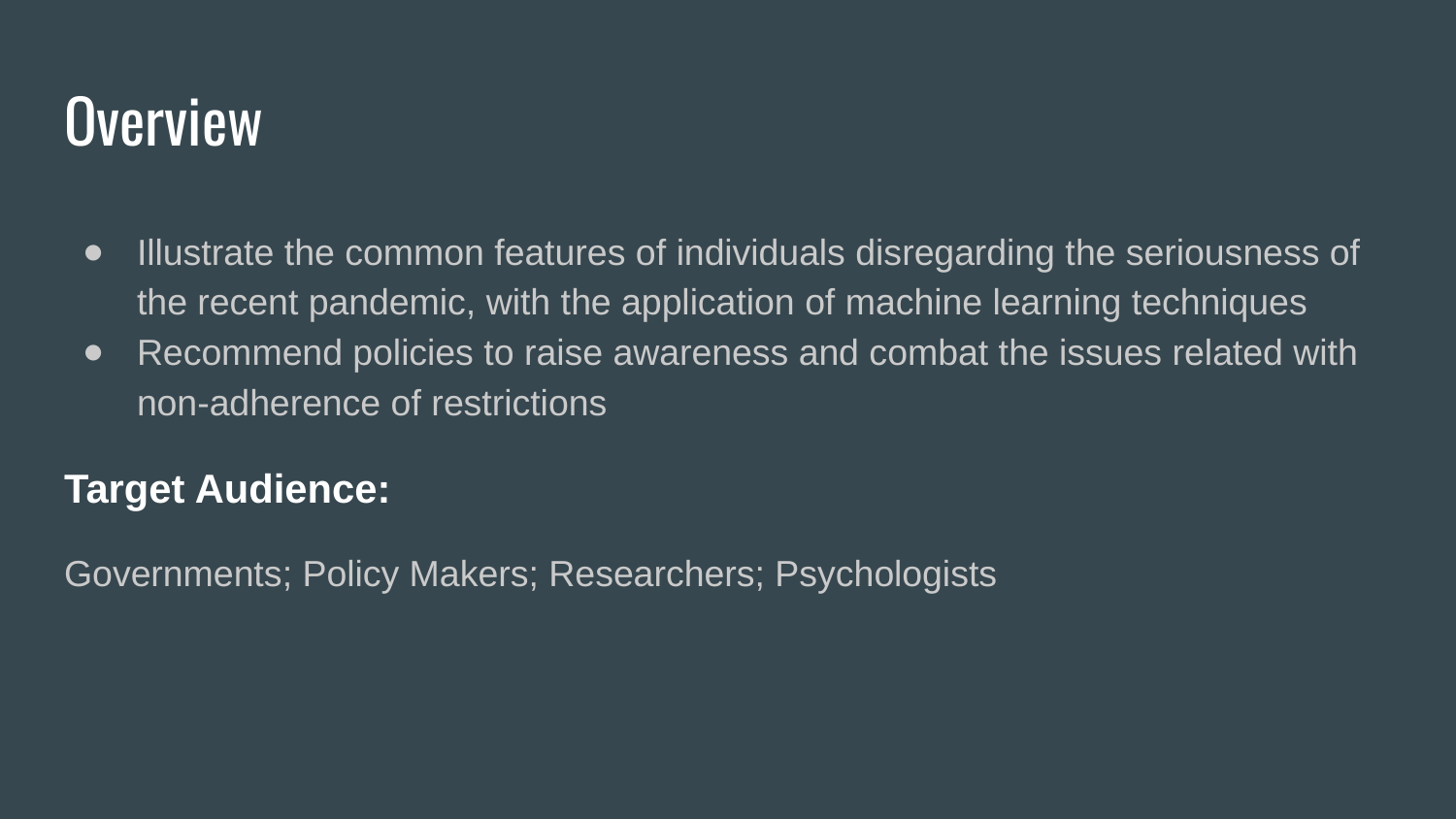

# Overview
Illustrate the common features of individuals disregarding the seriousness of the recent pandemic, with the application of machine learning techniques
Recommend policies to raise awareness and combat the issues related with non-adherence of restrictions
Target Audience:
Governments; Policy Makers; Researchers; Psychologists